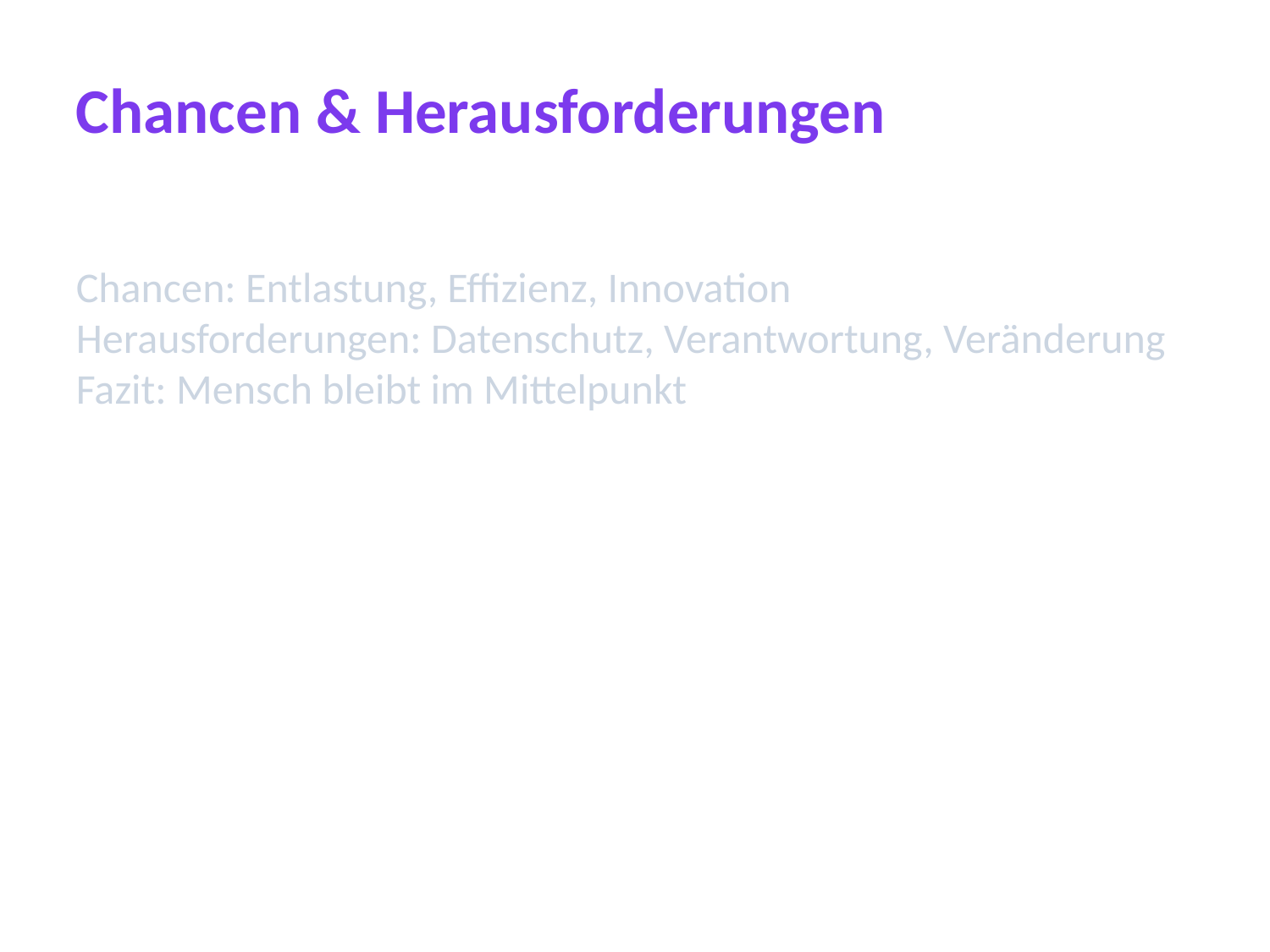

#
Chancen & Herausforderungen

Chancen: Entlastung, Effizienz, Innovation
Herausforderungen: Datenschutz, Verantwortung, Veränderung
Fazit: Mensch bleibt im Mittelpunkt